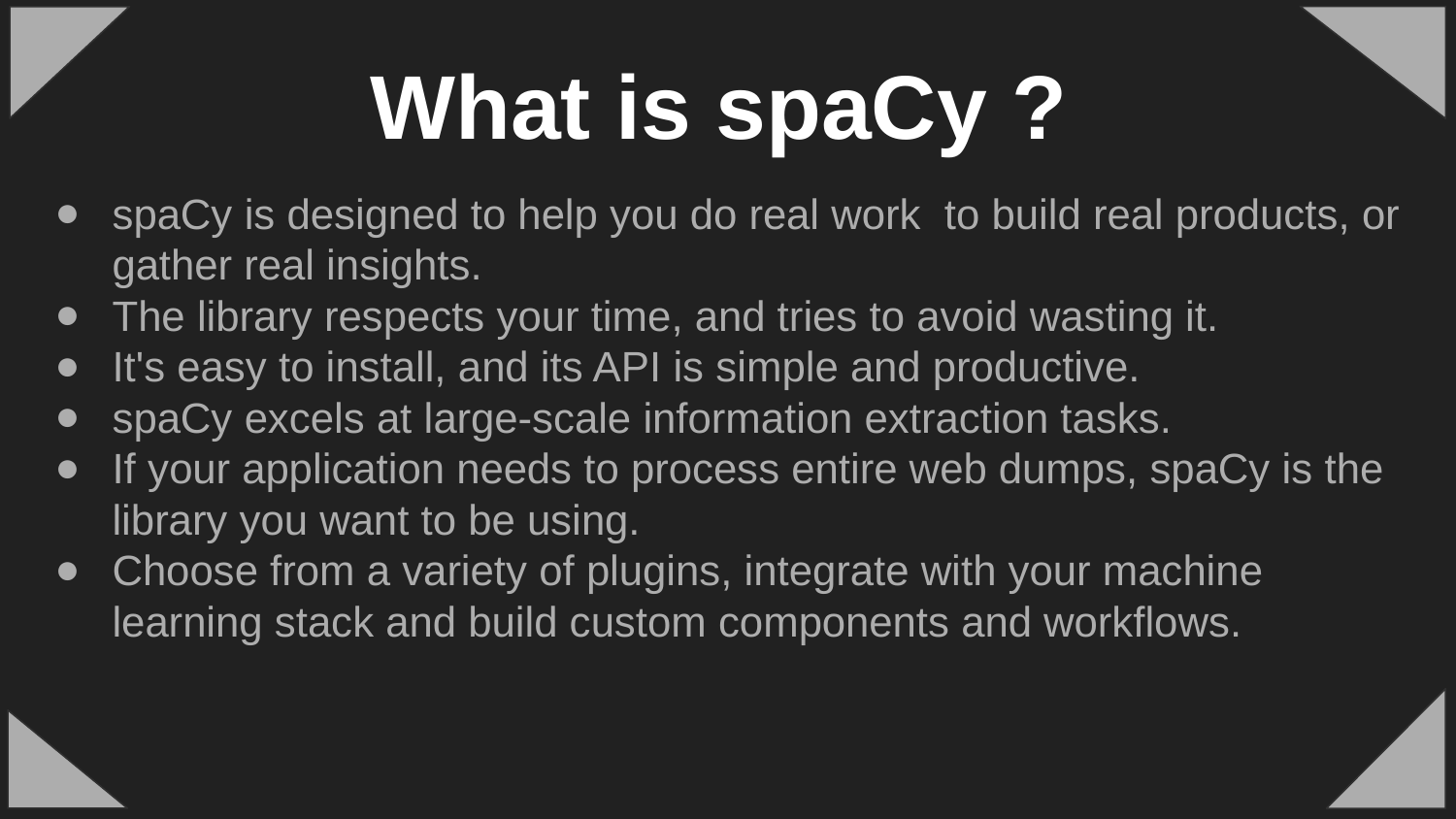

# What is spaCy ?
spaCy is designed to help you do real work  to build real products, or gather real insights.
The library respects your time, and tries to avoid wasting it.
It's easy to install, and its API is simple and productive.
spaCy excels at large-scale information extraction tasks.
If your application needs to process entire web dumps, spaCy is the library you want to be using.
Choose from a variety of plugins, integrate with your machine learning stack and build custom components and workflows.